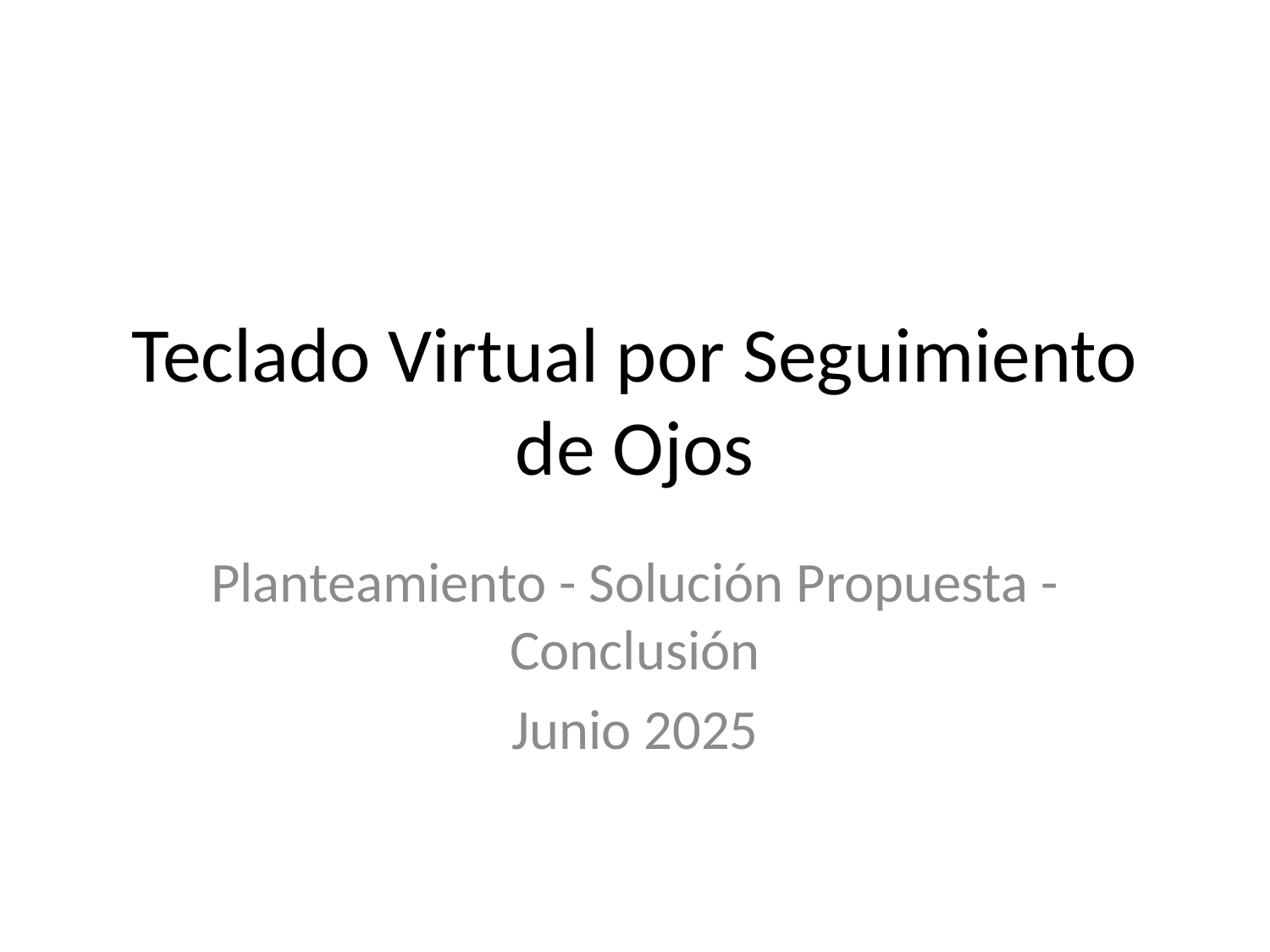

# Teclado Virtual por Seguimiento de Ojos
Planteamiento - Solución Propuesta - Conclusión
Junio 2025